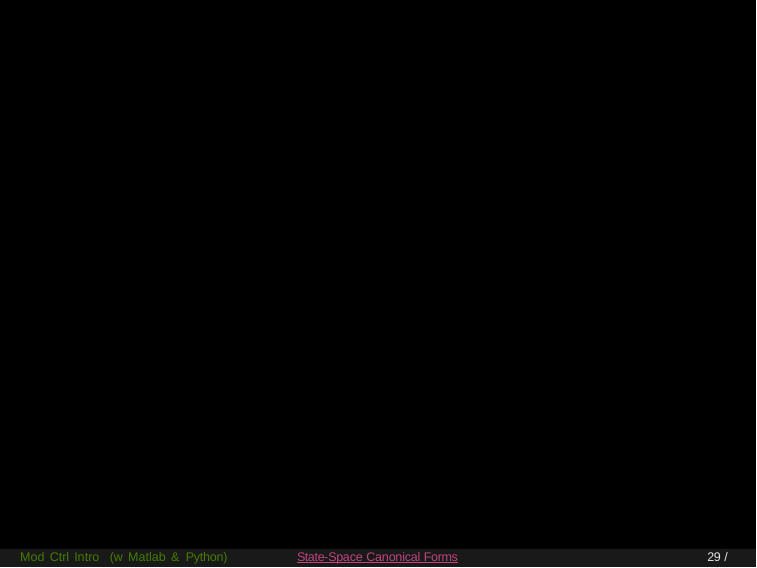

Mod Ctrl Intro (w Matlab & Python)
State-Space Canonical Forms
29 / 40